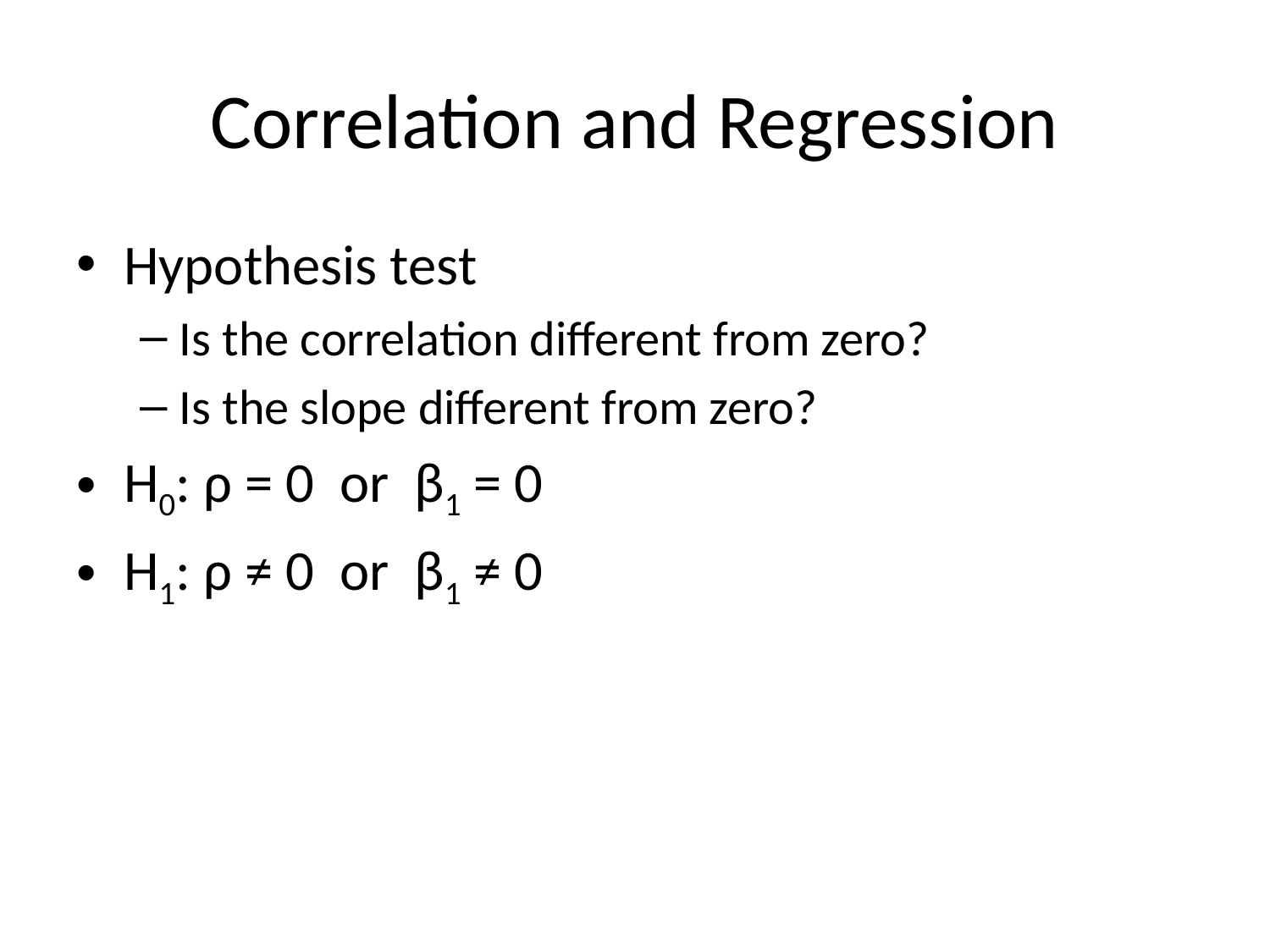

# Correlation and Regression
Hypothesis test
Is the correlation different from zero?
Is the slope different from zero?
H0: ρ = 0  or  β1 = 0
H1: ρ ≠ 0  or  β1 ≠ 0